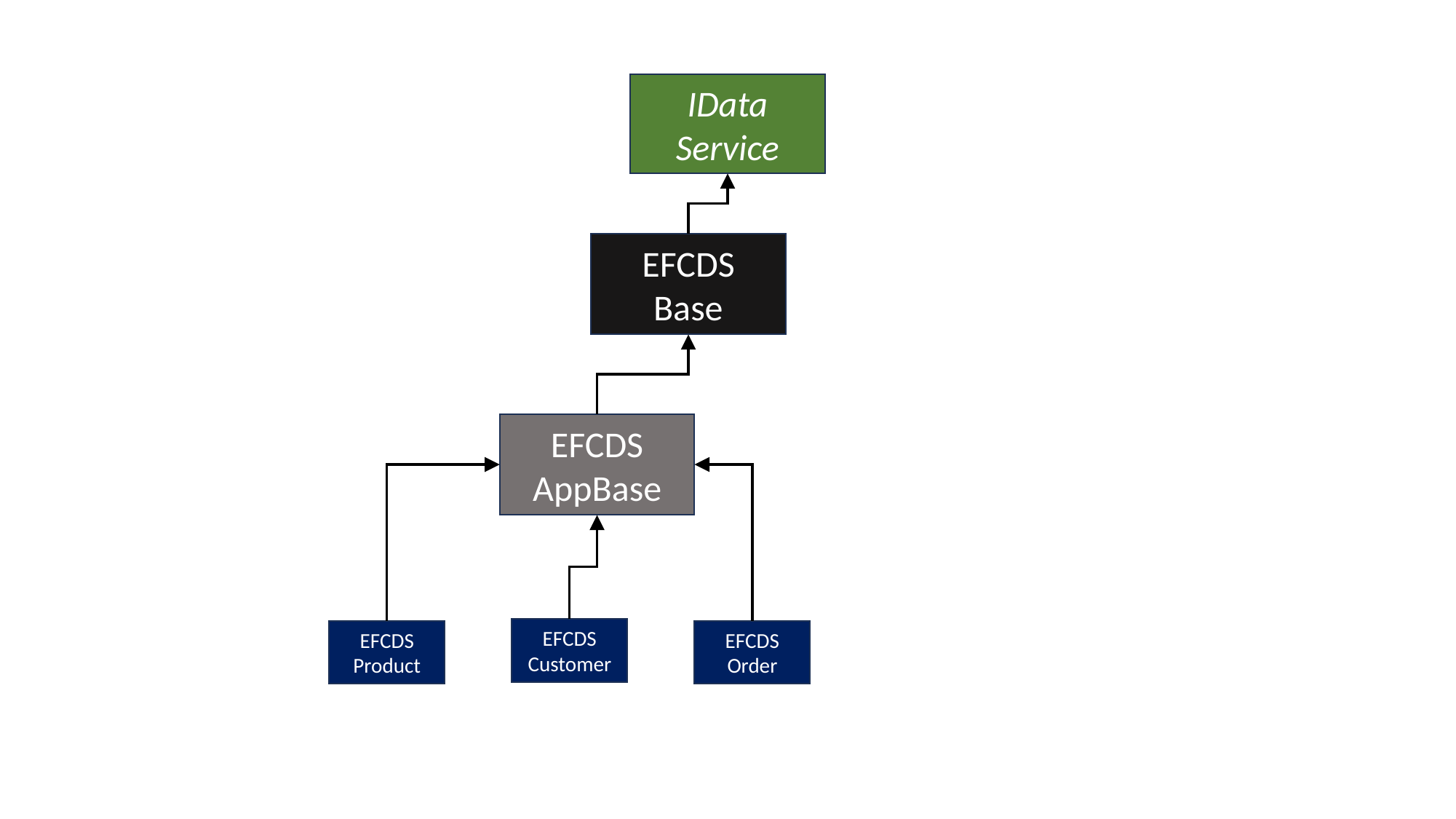

IData
Service
EFCDS
Base
EFCDS
AppBase
EFCDS
Customer
EFCDS
Order
EFCDS
Product